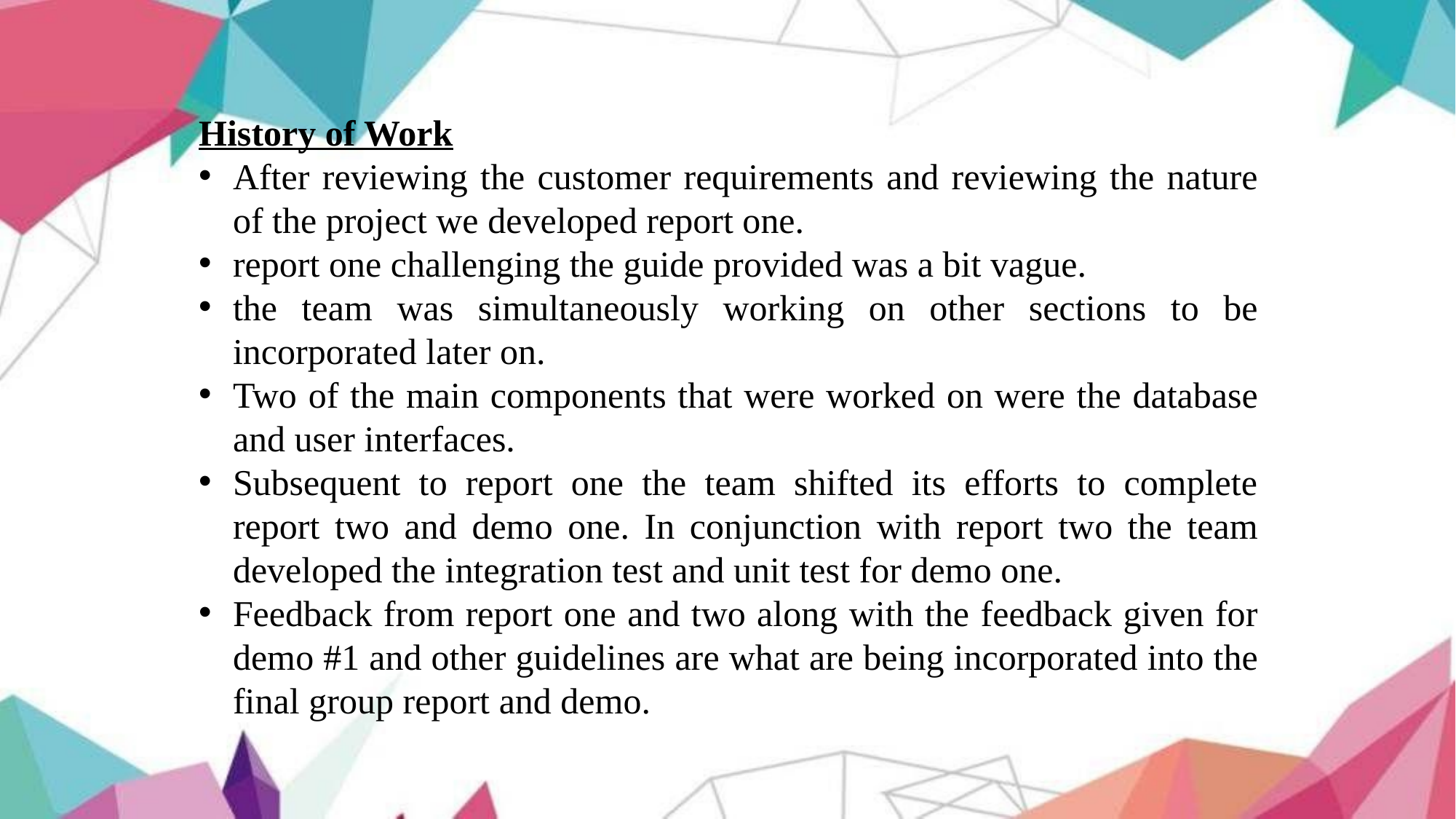

History of Work
After reviewing the customer requirements and reviewing the nature of the project we developed report one.
report one challenging the guide provided was a bit vague.
the team was simultaneously working on other sections to be incorporated later on.
Two of the main components that were worked on were the database and user interfaces.
Subsequent to report one the team shifted its efforts to complete report two and demo one. In conjunction with report two the team developed the integration test and unit test for demo one.
Feedback from report one and two along with the feedback given for demo #1 and other guidelines are what are being incorporated into the final group report and demo.